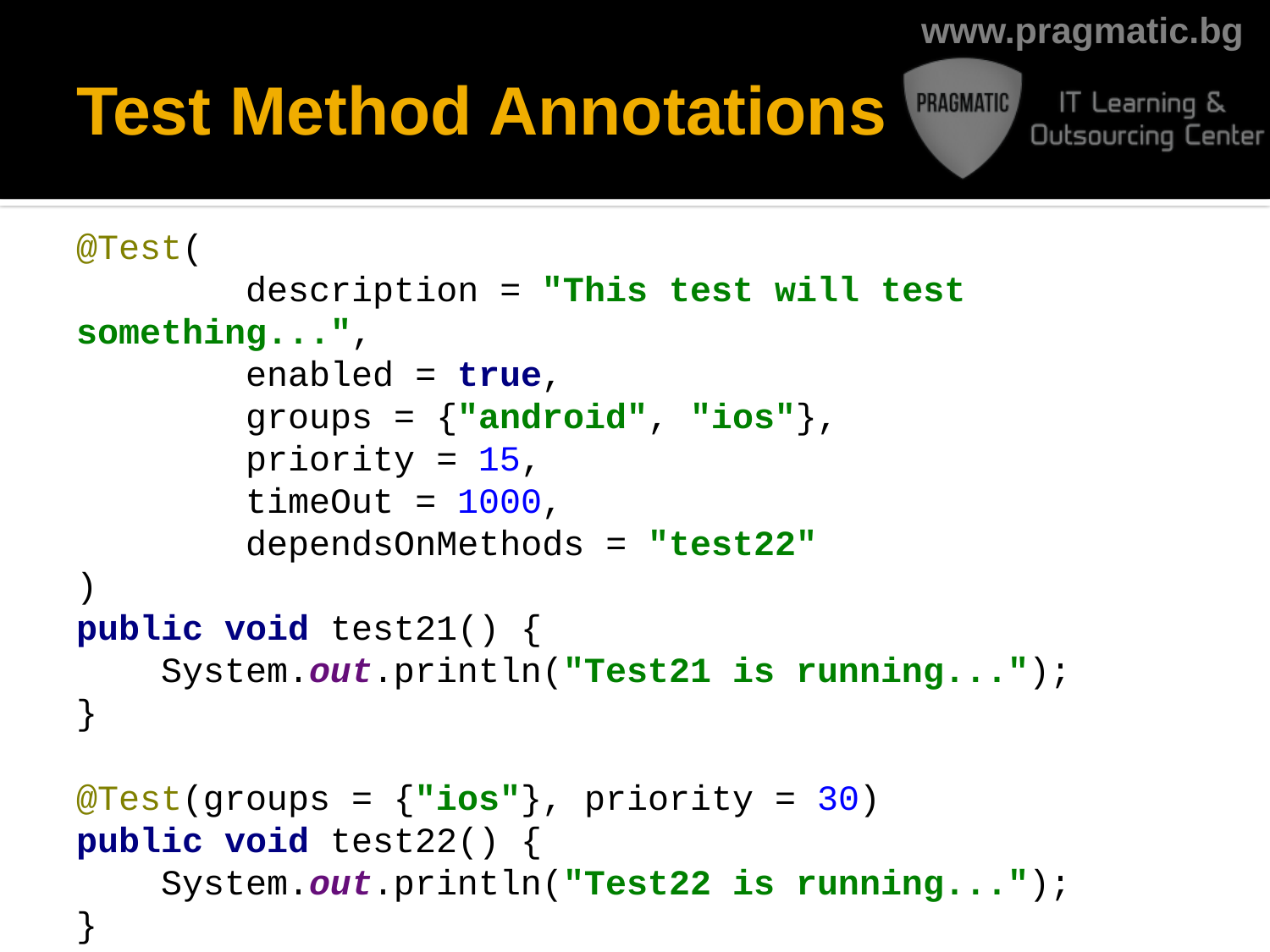

# Test Method Annotations
@Test(
        description = "This test will test something...",
        enabled = true,
        groups = {"android", "ios"},
        priority = 15,
        timeOut = 1000,
        dependsOnMethods = "test22"
)
public void test21() {
    System.out.println("Test21 is running...");
}
@Test(groups = {"ios"}, priority = 30)
public void test22() {
    System.out.println("Test22 is running...");
}